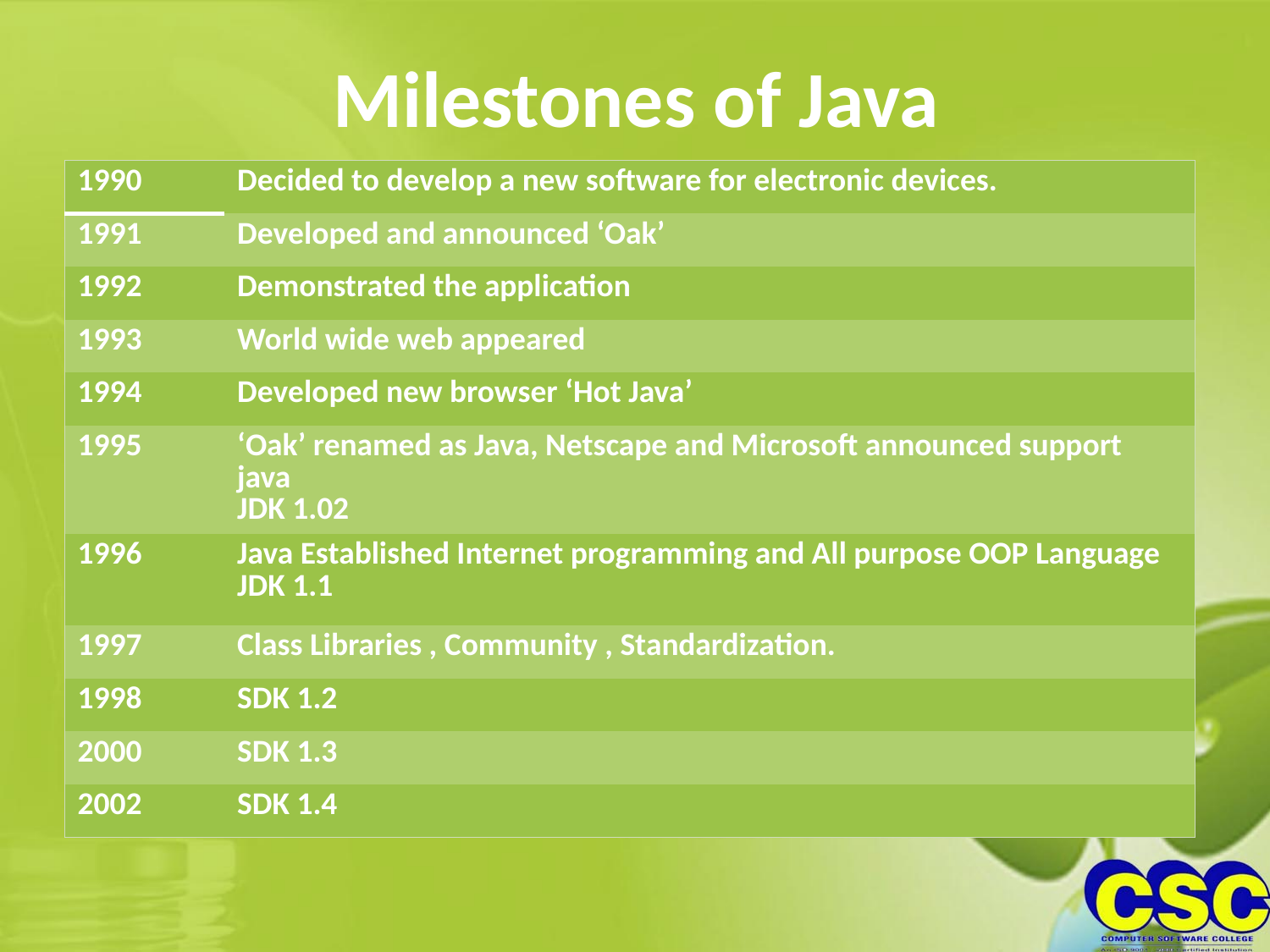

# Milestones of Java
| 1990 | Decided to develop a new software for electronic devices. |
| --- | --- |
| 1991 | Developed and announced ‘Oak’ |
| 1992 | Demonstrated the application |
| 1993 | World wide web appeared |
| 1994 | Developed new browser ‘Hot Java’ |
| 1995 | ‘Oak’ renamed as Java, Netscape and Microsoft announced support java JDK 1.02 |
| 1996 | Java Established Internet programming and All purpose OOP Language JDK 1.1 |
| 1997 | Class Libraries , Community , Standardization. |
| 1998 | SDK 1.2 |
| 2000 | SDK 1.3 |
| 2002 | SDK 1.4 |